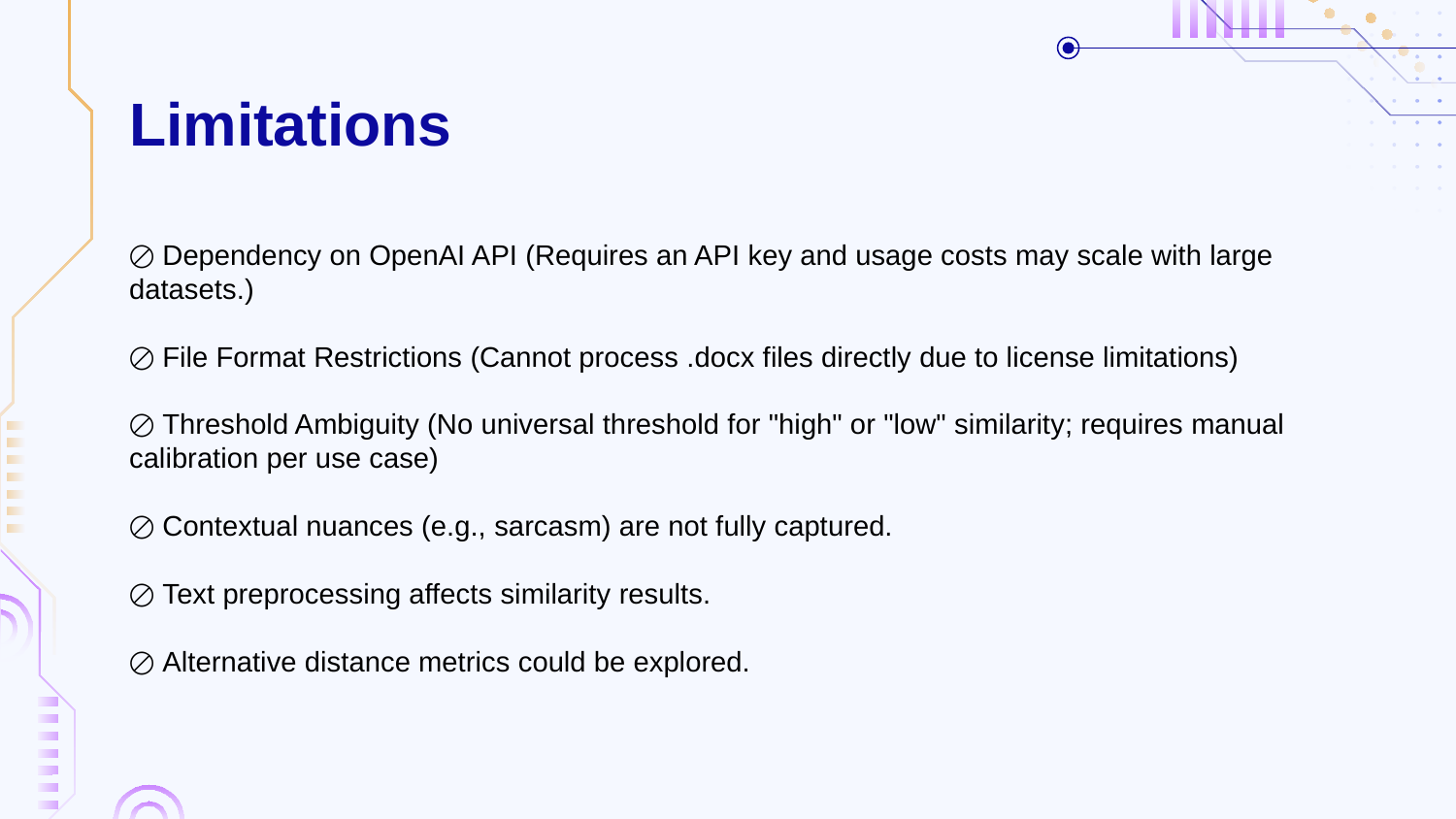

# Limitations
🚫 Dependency on OpenAI API (Requires an API key and usage costs may scale with large datasets.)

🚫 File Format Restrictions (Cannot process .docx files directly due to license limitations)

🚫 Threshold Ambiguity (No universal threshold for "high" or "low" similarity; requires manual calibration per use case)

🚫 Contextual nuances (e.g., sarcasm) are not fully captured.

🚫 Text preprocessing affects similarity results.

🚫 Alternative distance metrics could be explored.